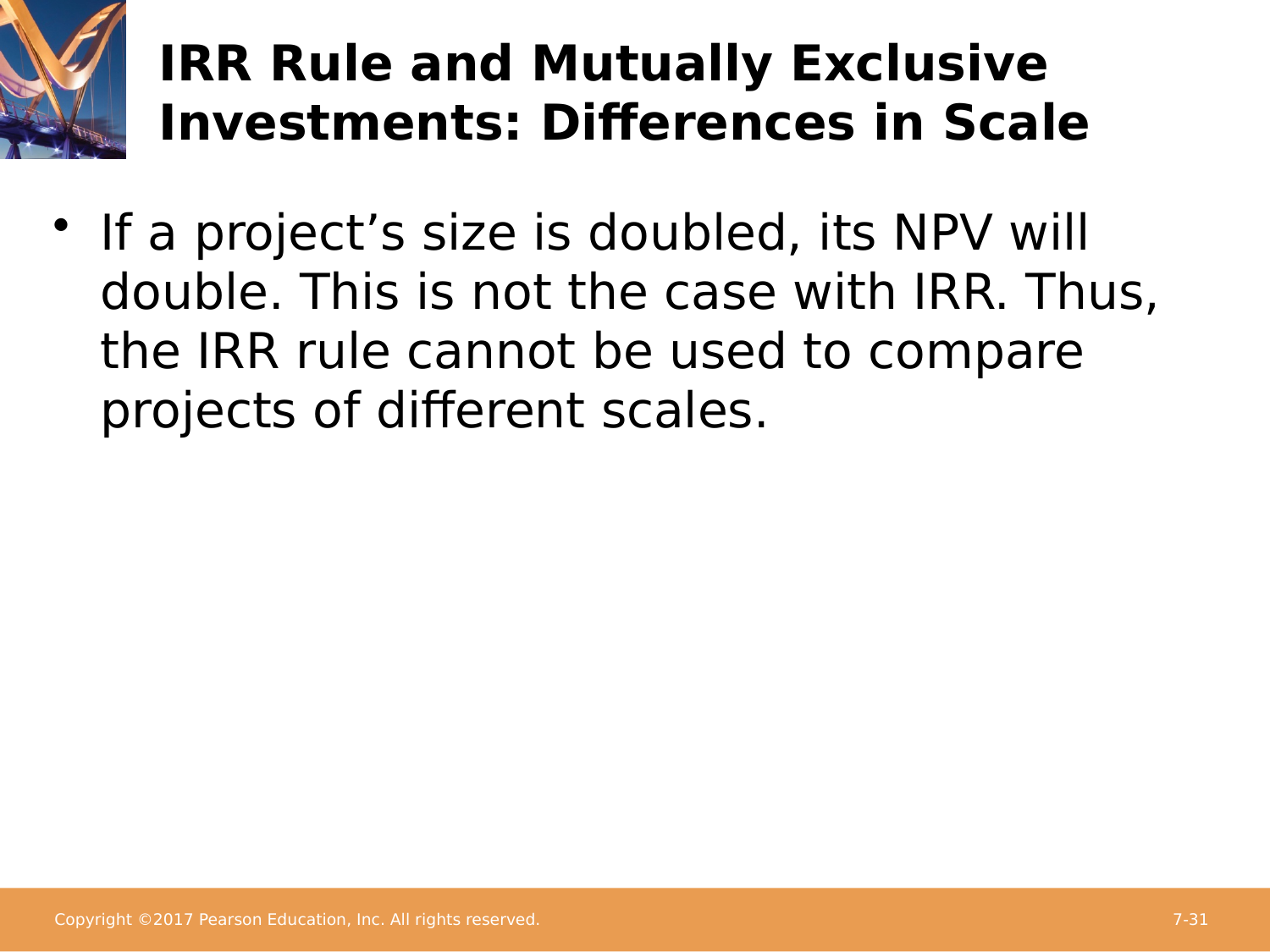

# IRR Rule and Mutually Exclusive Investments: Differences in Scale
If a project’s size is doubled, its NPV will double. This is not the case with IRR. Thus, the IRR rule cannot be used to compare projects of different scales.